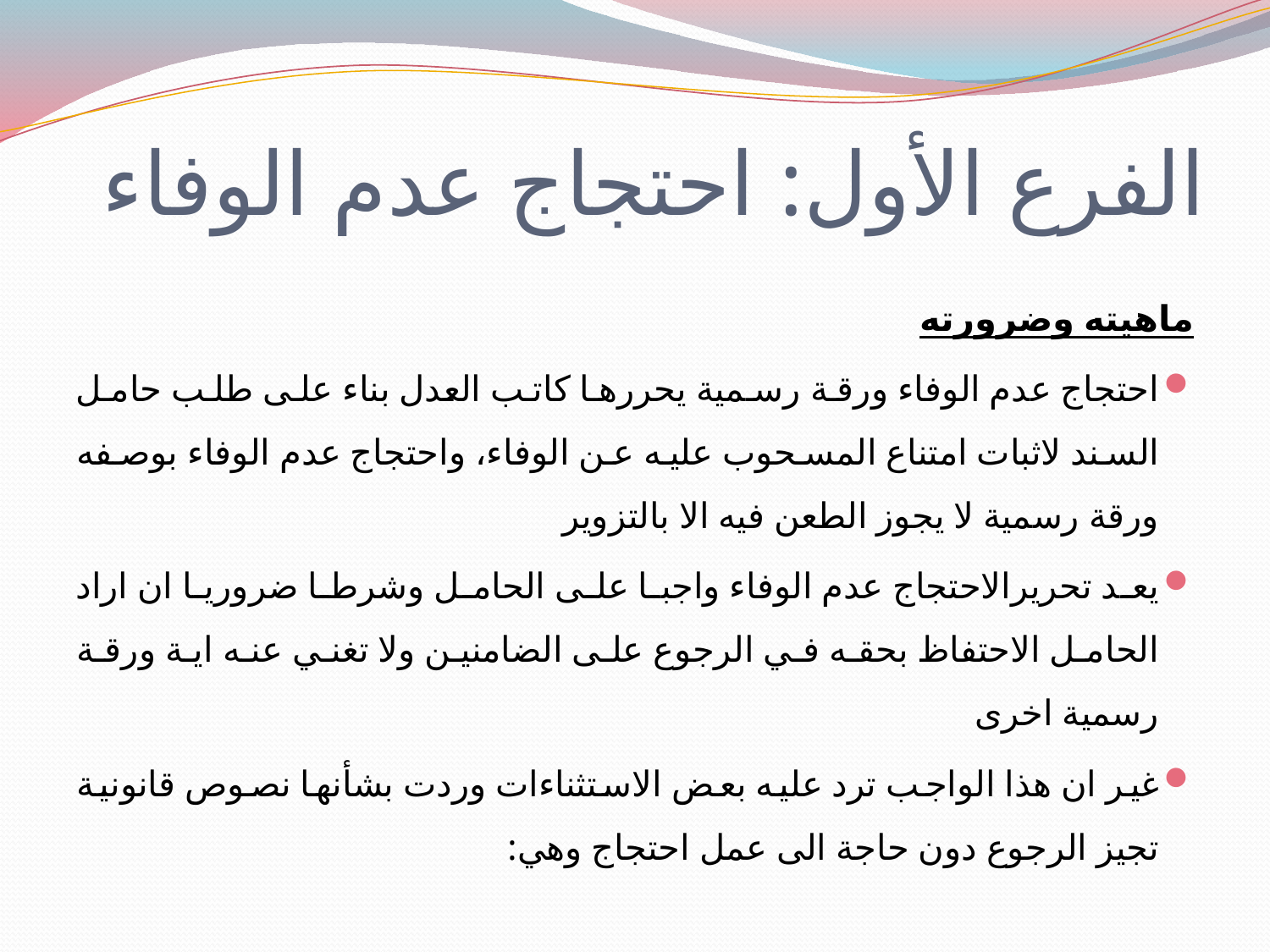

# الفرع الأول: احتجاج عدم الوفاء
ماهيته وضرورته
احتجاج عدم الوفاء ورقة رسمية يحررها كاتب العدل بناء على طلب حامل السند لاثبات امتناع المسحوب عليه عن الوفاء، واحتجاج عدم الوفاء بوصفه ورقة رسمية لا يجوز الطعن فيه الا بالتزوير
يعد تحريرالاحتجاج عدم الوفاء واجبا على الحامل وشرطا ضروريا ان اراد الحامل الاحتفاظ بحقه في الرجوع على الضامنين ولا تغني عنه اية ورقة رسمية اخرى
غير ان هذا الواجب ترد عليه بعض الاستثناءات وردت بشأنها نصوص قانونية تجيز الرجوع دون حاجة الى عمل احتجاج وهي: